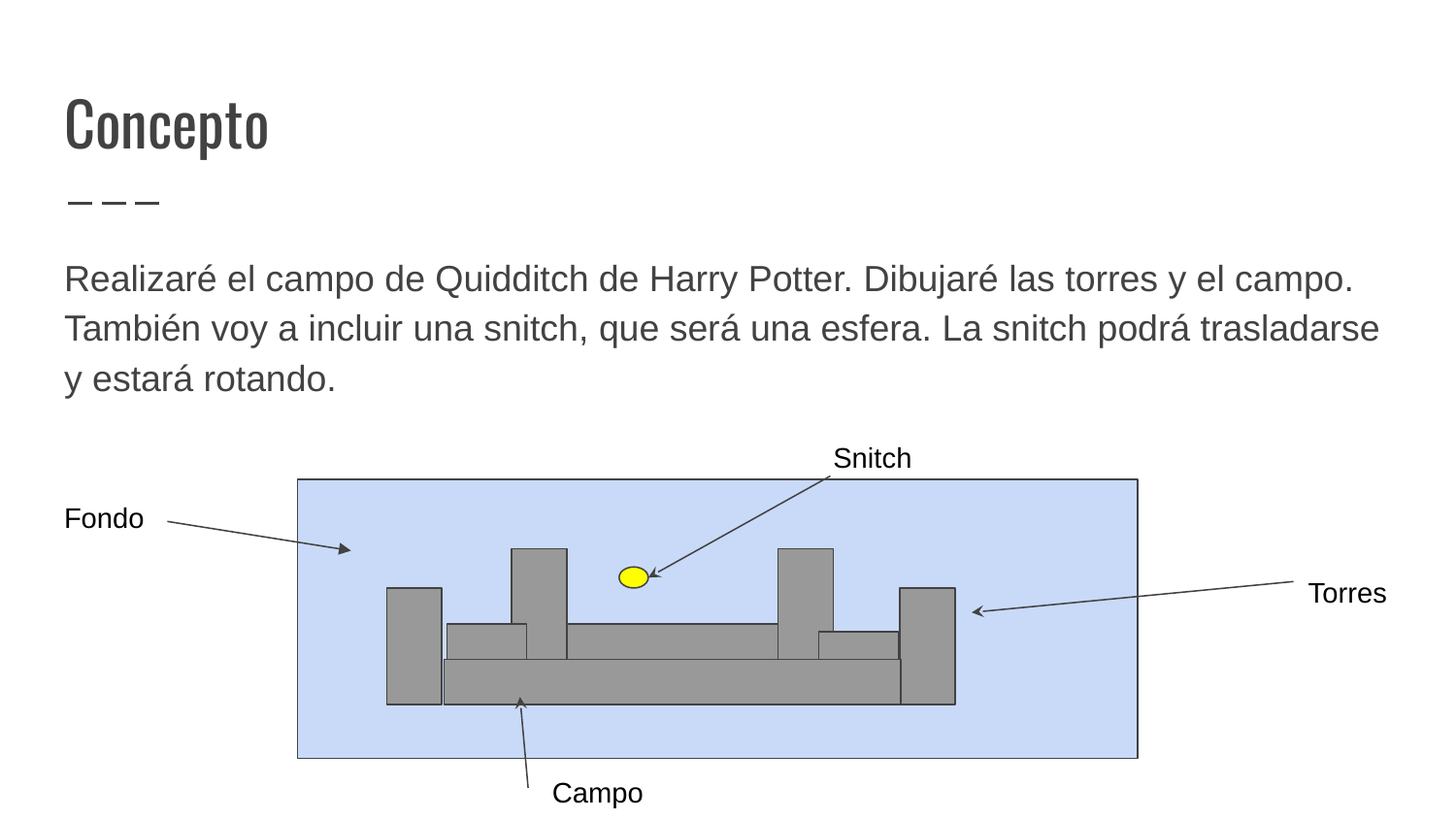

# Concepto
Realizaré el campo de Quidditch de Harry Potter. Dibujaré las torres y el campo. También voy a incluir una snitch, que será una esfera. La snitch podrá trasladarse y estará rotando.

Snitch

Fondo

Torres

Campo